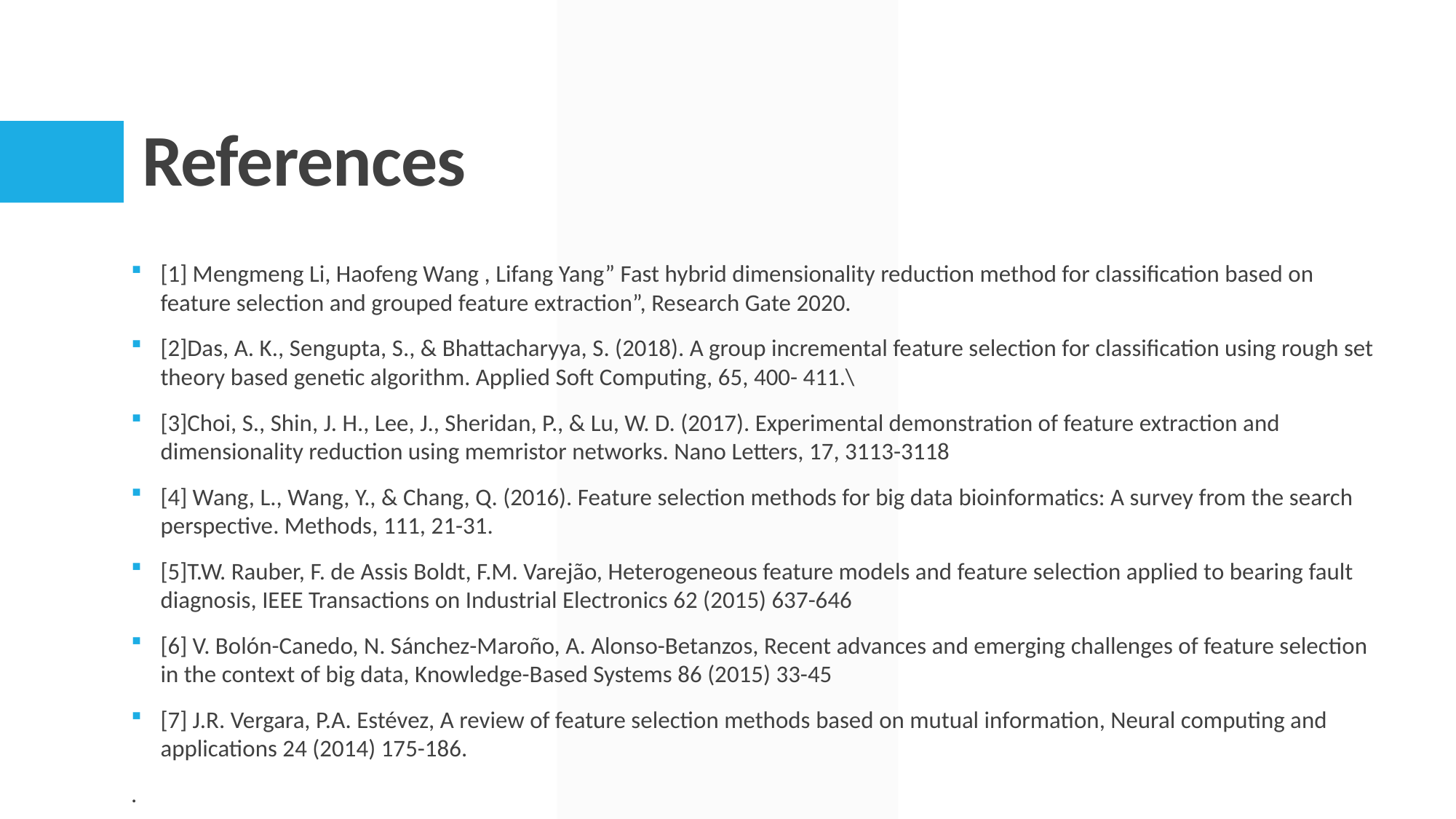

# References

[1] Mengmeng Li, Haofeng Wang , Lifang Yang” Fast hybrid dimensionality reduction method for classification based on feature selection and grouped feature extraction”, Research Gate 2020.
[2]Das, A. K., Sengupta, S., & Bhattacharyya, S. (2018). A group incremental feature selection for classification using rough set theory based genetic algorithm. Applied Soft Computing, 65, 400- 411.\
[3]Choi, S., Shin, J. H., Lee, J., Sheridan, P., & Lu, W. D. (2017). Experimental demonstration of feature extraction and dimensionality reduction using memristor networks. Nano Letters, 17, 3113-3118
[4] Wang, L., Wang, Y., & Chang, Q. (2016). Feature selection methods for big data bioinformatics: A survey from the search perspective. Methods, 111, 21-31.
[5]T.W. Rauber, F. de Assis Boldt, F.M. Varejão, Heterogeneous feature models and feature selection applied to bearing fault diagnosis, IEEE Transactions on Industrial Electronics 62 (2015) 637-646
[6] V. Bolón-Canedo, N. Sánchez-Maroño, A. Alonso-Betanzos, Recent advances and emerging challenges of feature selection in the context of big data, Knowledge-Based Systems 86 (2015) 33-45
[7] J.R. Vergara, P.A. Estévez, A review of feature selection methods based on mutual information, Neural computing and applications 24 (2014) 175-186.
.